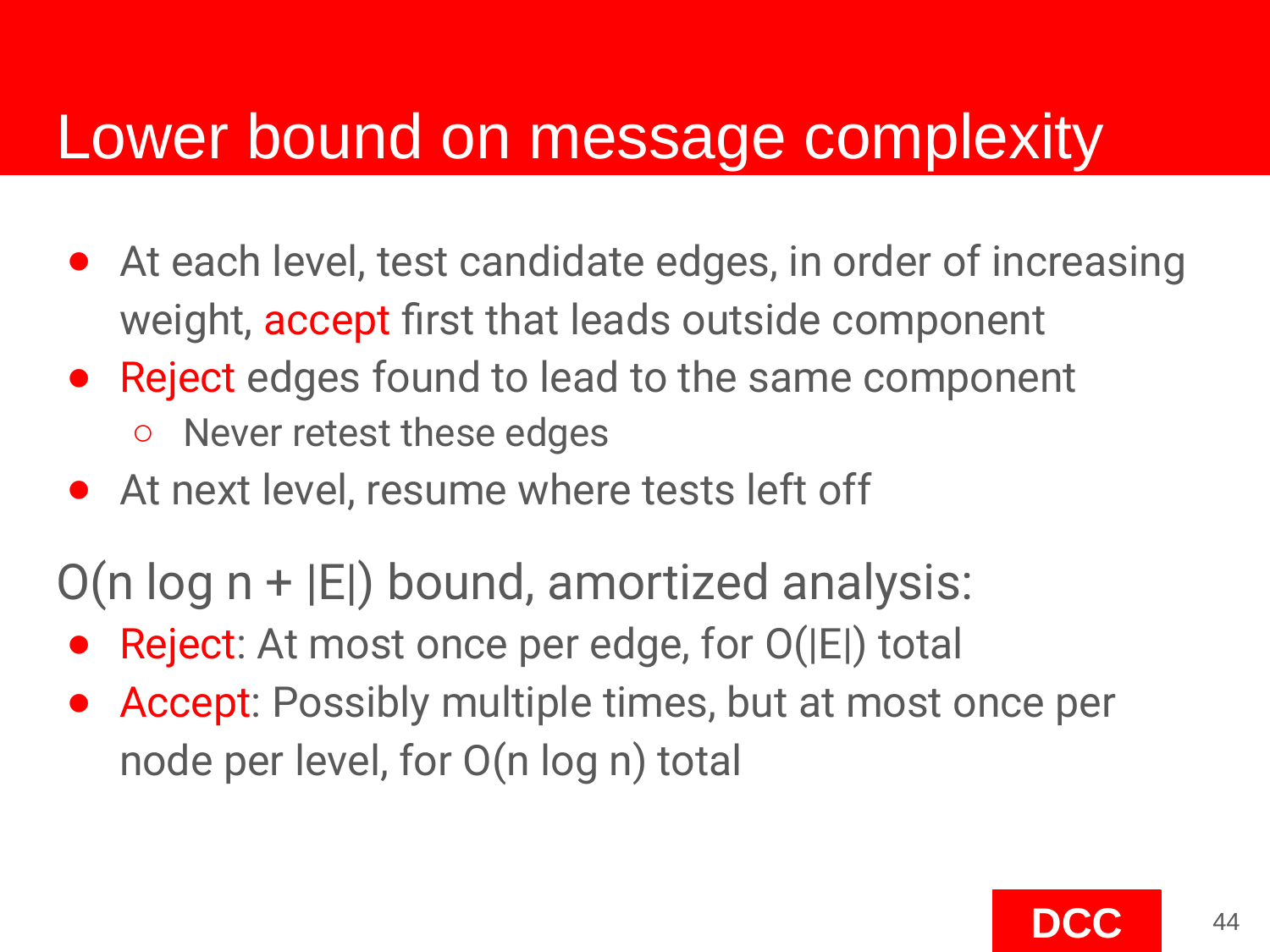

# Lower bound on message complexity
At each level, test candidate edges, in order of increasing weight, accept first that leads outside component
Reject edges found to lead to the same component
Never retest these edges
At next level, resume where tests left off
O(n log n + |E|) bound, amortized analysis:
Reject: At most once per edge, for O(|E|) total
Accept: Possibly multiple times, but at most once per node per level, for O(n log n) total
44